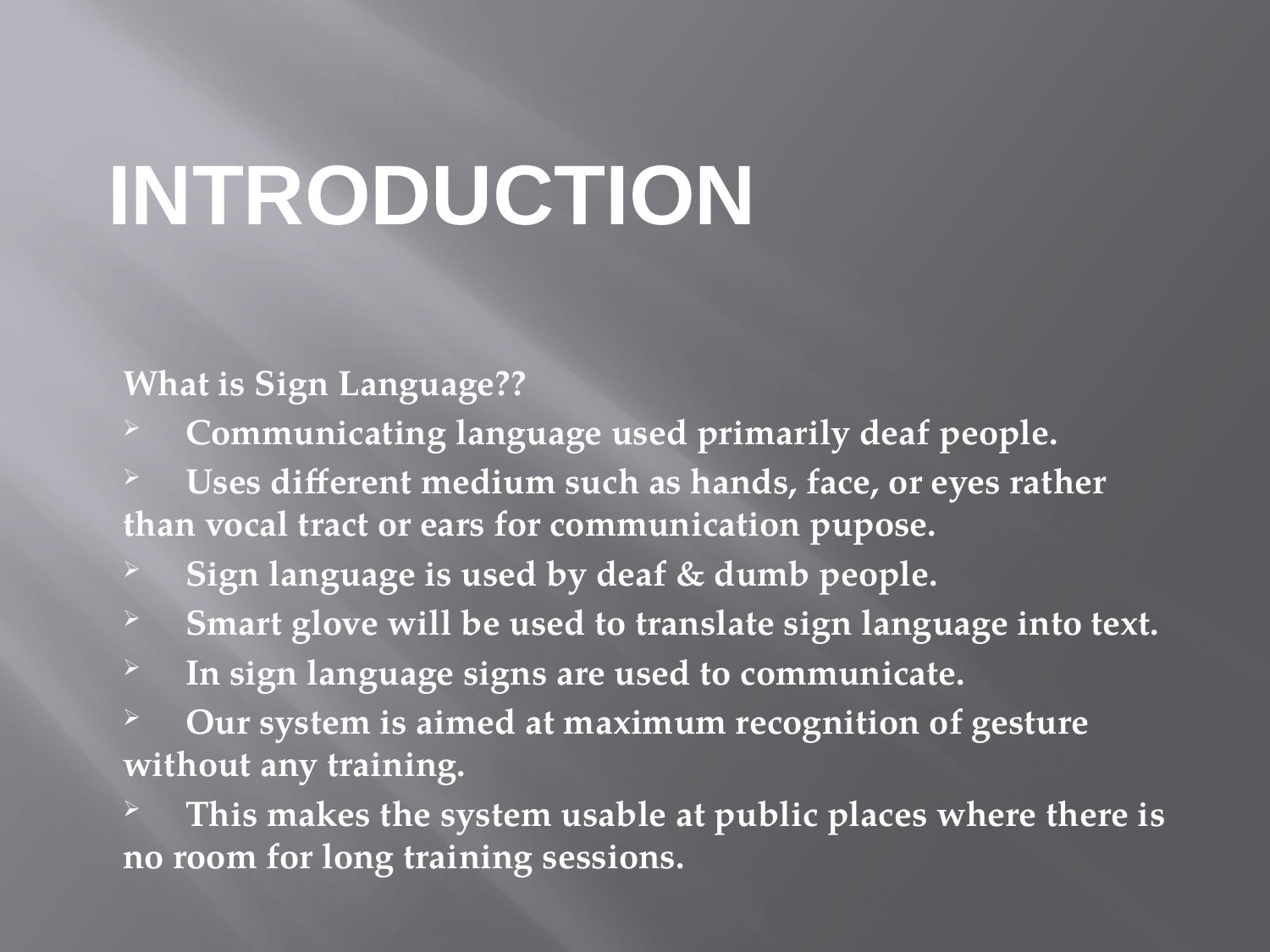

# INTRODUCTION
What is Sign Language??
     Communicating language used primarily deaf people.
     Uses different medium such as hands, face, or eyes rather than vocal tract or ears for communication pupose.
     Sign language is used by deaf & dumb people.
     Smart glove will be used to translate sign language into text.
     In sign language signs are used to communicate.
     Our system is aimed at maximum recognition of gesture without any training.
     This makes the system usable at public places where there is no room for long training sessions.